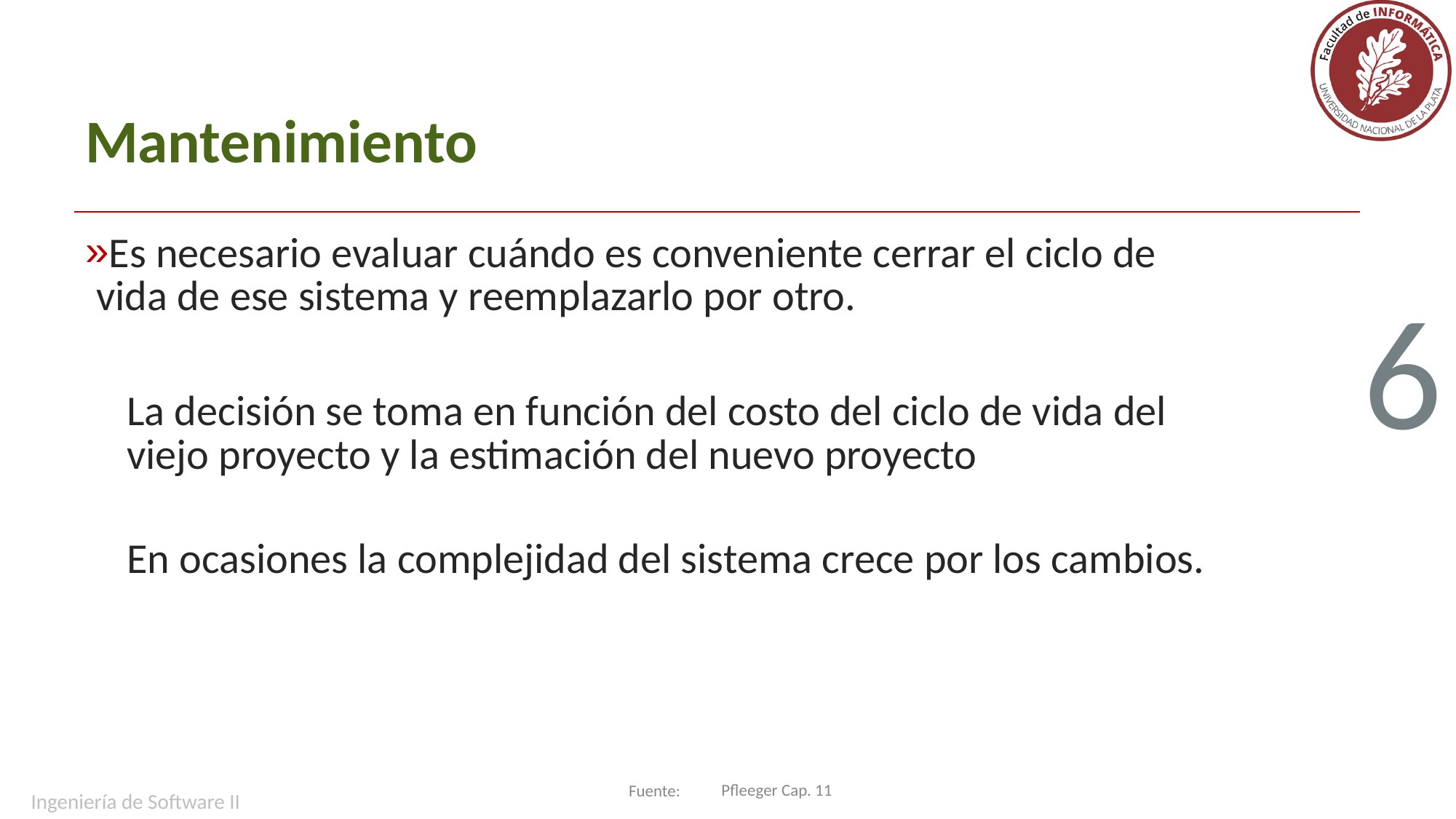

# Mantenimiento
Es necesario evaluar cuándo es conveniente cerrar el ciclo de vida de ese sistema y reemplazarlo por otro.

La decisión se toma en función del costo del ciclo de vida del viejo proyecto y la estimación del nuevo proyecto

En ocasiones la complejidad del sistema crece por los cambios.

6
Pfleeger Cap. 11
Ingeniería de Software II